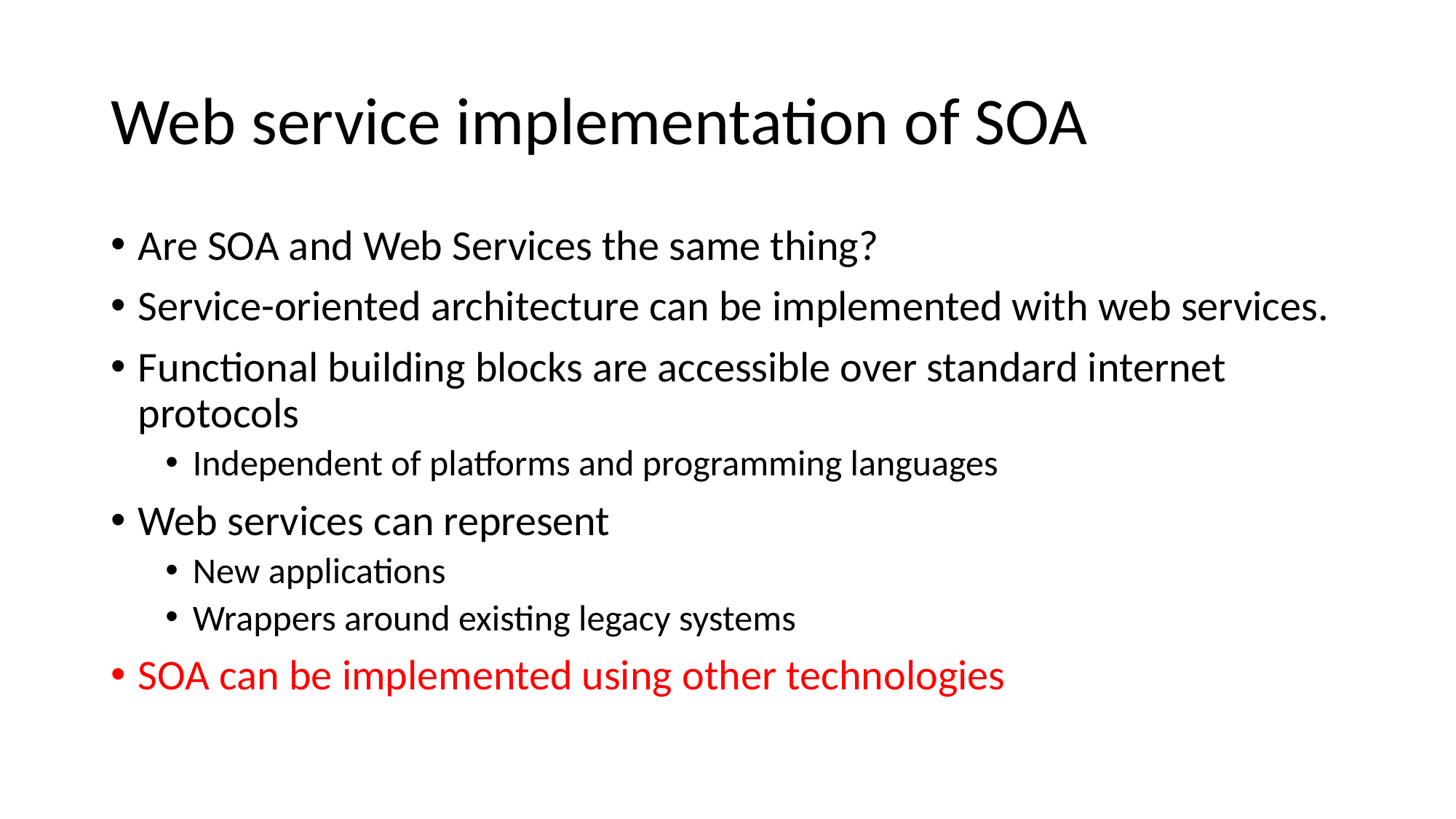

# Web service implementation of SOA
Are SOA and Web Services the same thing?
Service-oriented architecture can be implemented with web services.
Functional building blocks are accessible over standard internet protocols
Independent of platforms and programming languages
Web services can represent
New applications
Wrappers around existing legacy systems
SOA can be implemented using other technologies